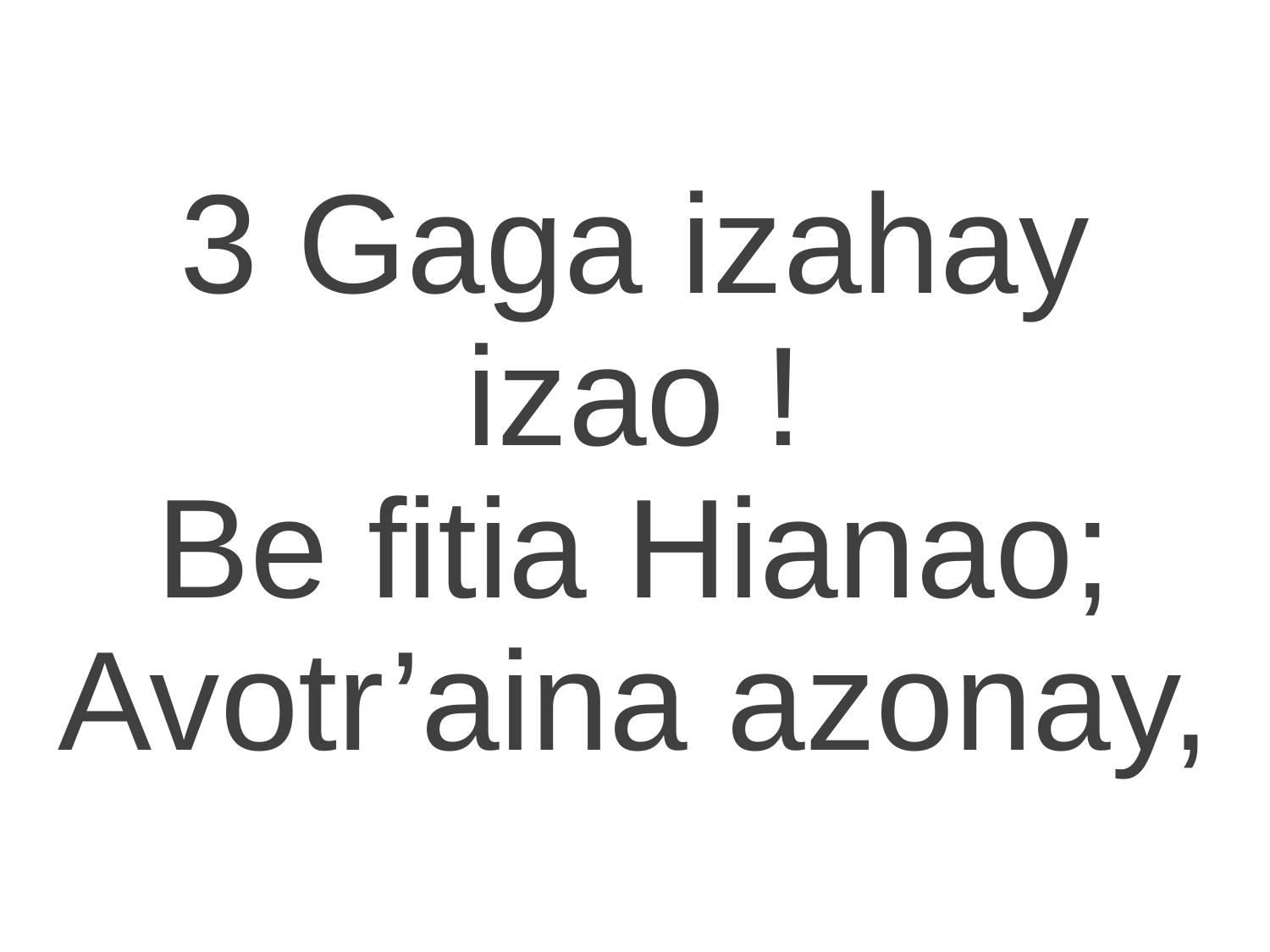

3 Gaga izahay izao !
Be fitia Hianao;
Avotr’aina azonay,